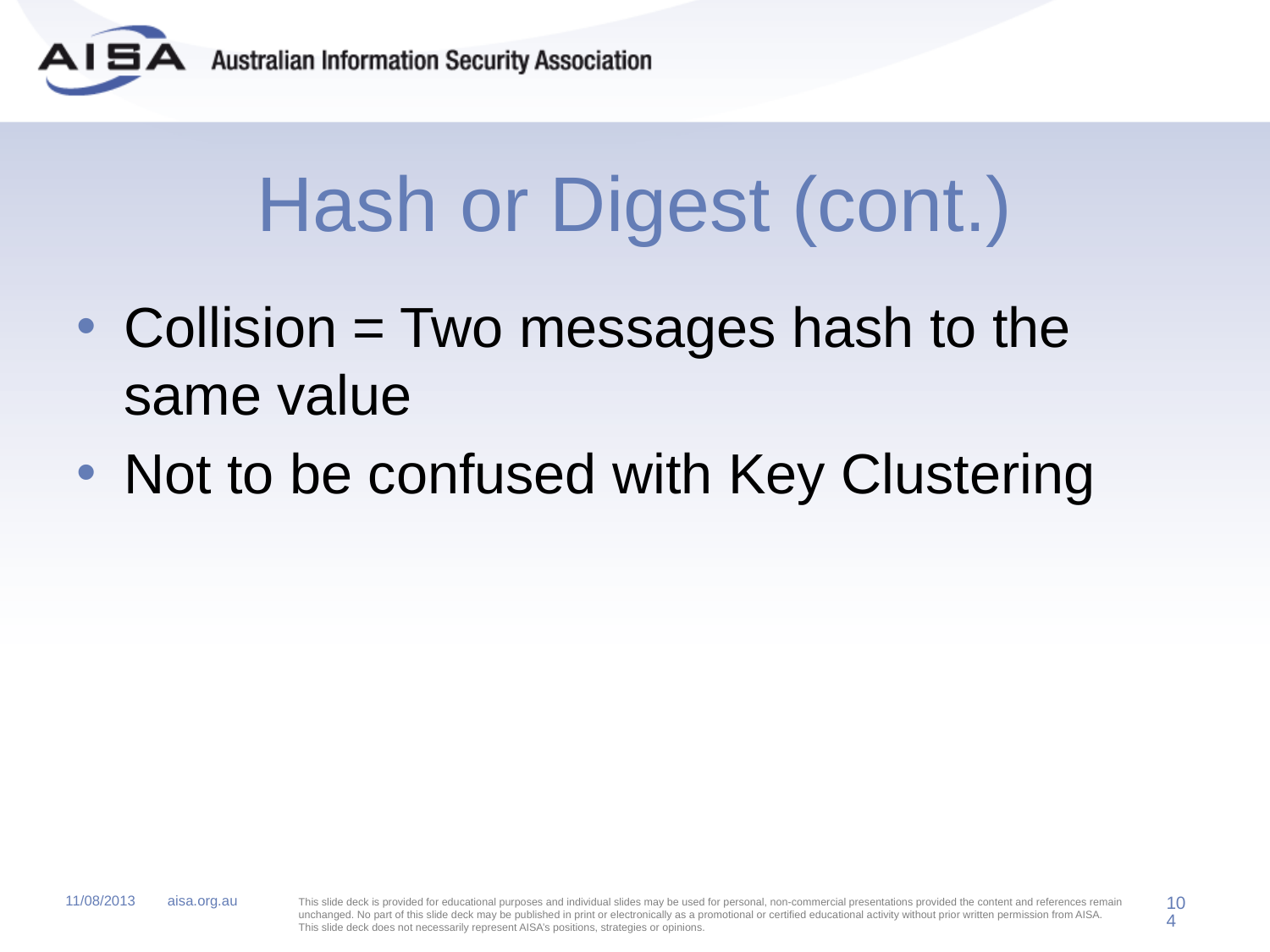

# Hash or Digest (cont.)
Collision = Two messages hash to the same value
Not to be confused with Key Clustering